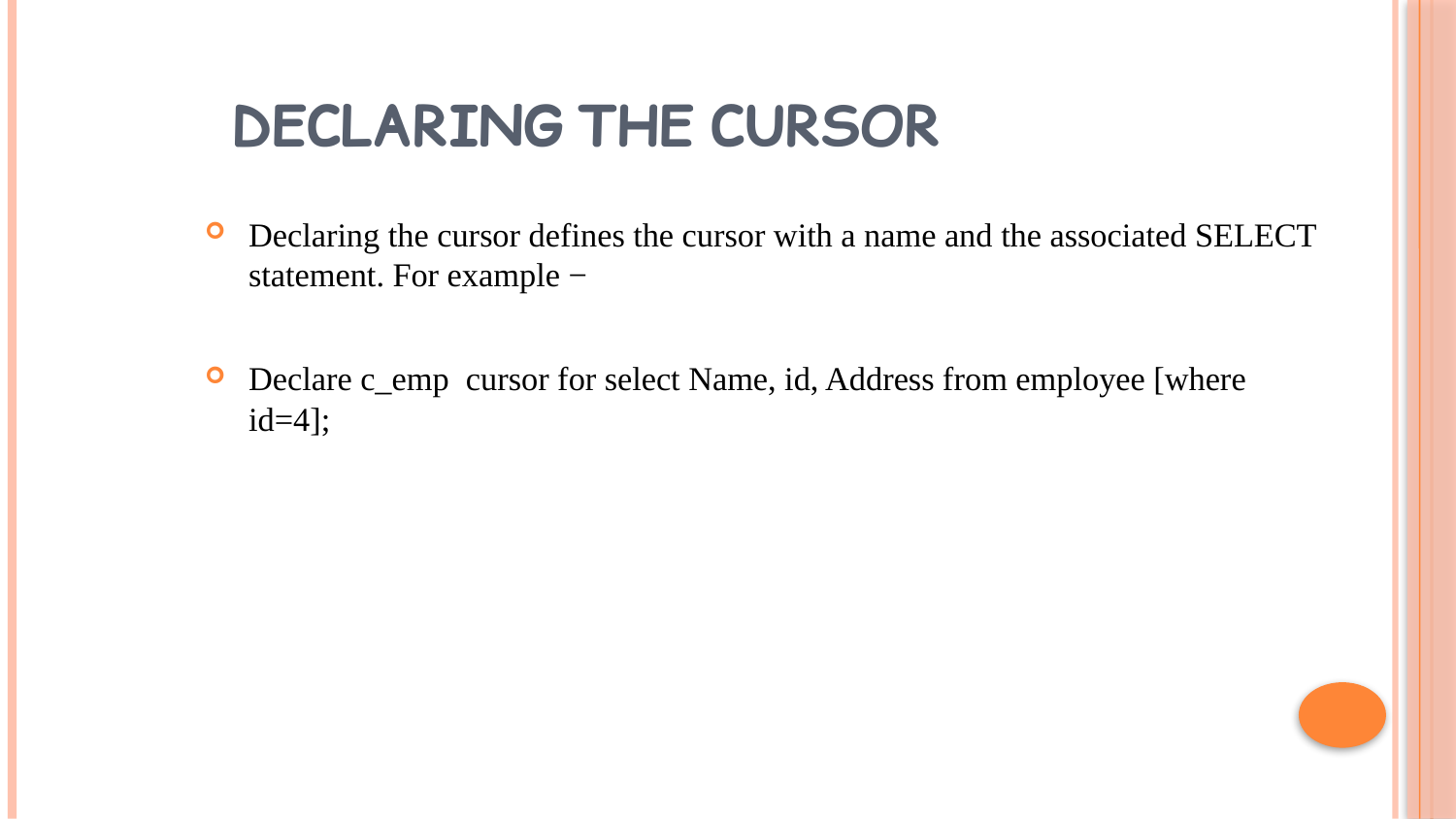

# Declaring the Cursor
Declaring the cursor defines the cursor with a name and the associated SELECT statement. For example −

Declare c_emp  cursor for select Name, id, Address from employee [where id=4];